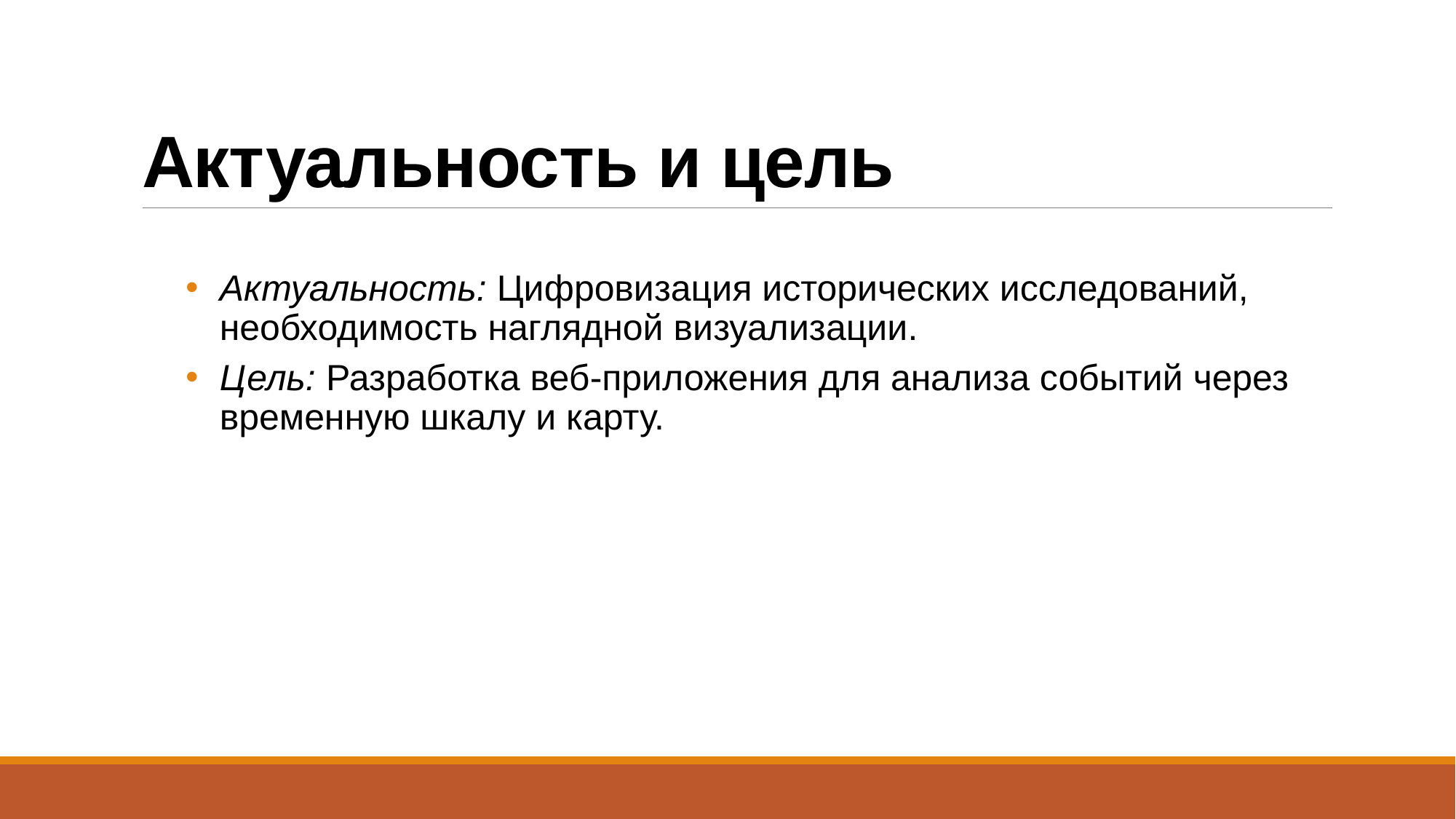

# Актуальность и цель

Актуальность: Цифровизация исторических исследований, необходимость наглядной визуализации.
Цель: Разработка веб-приложения для анализа событий через временную шкалу и карту.